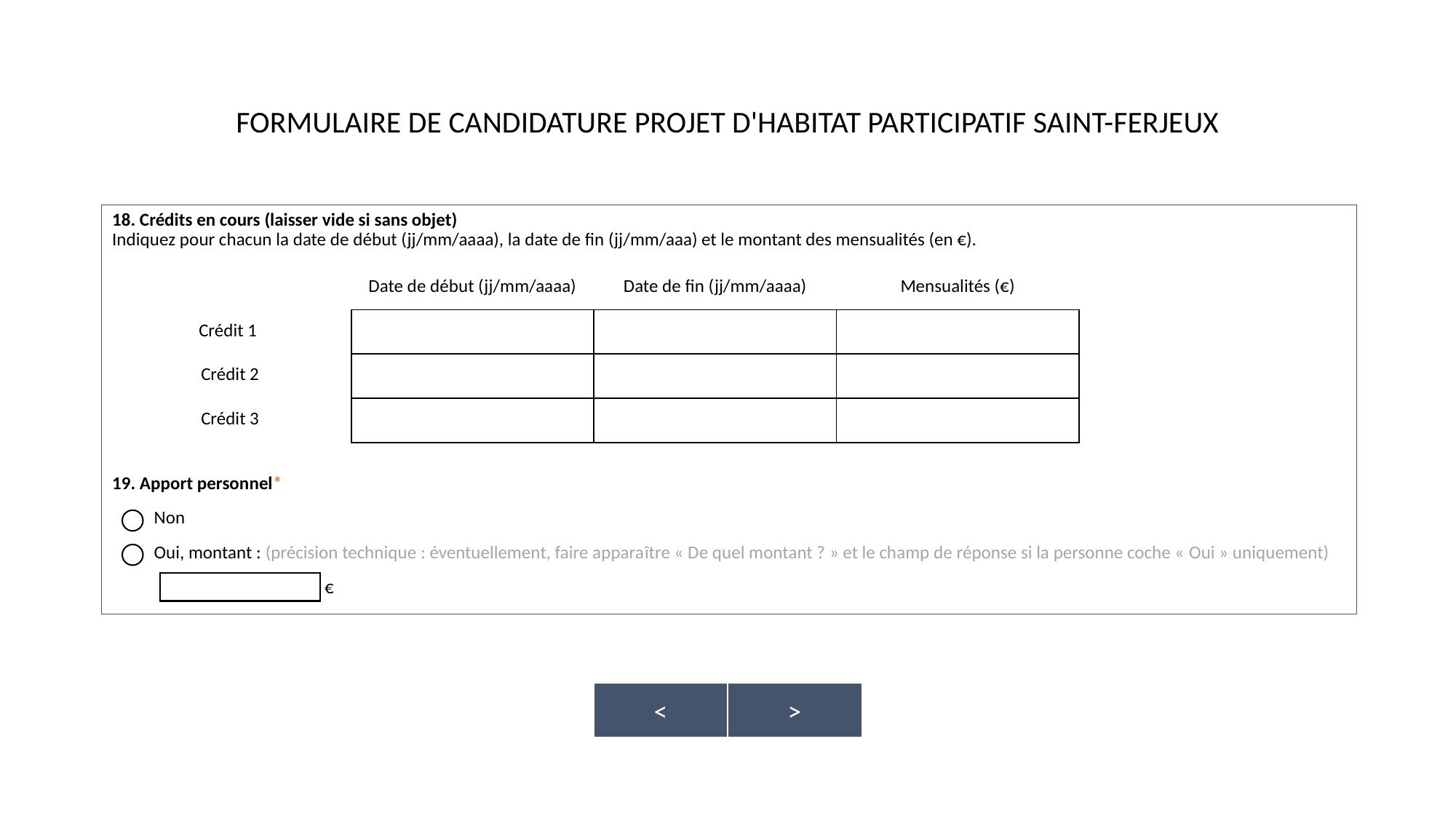

# FORMULAIRE DE CANDIDATURE PROJET D'HABITAT PARTICIPATIF SAINT-FERJEUX
18. Crédits en cours (laisser vide si sans objet)
Indiquez pour chacun la date de début (jj/mm/aaaa), la date de fin (jj/mm/aaa) et le montant des mensualités (en €).

19. Apport personnel*
          Non
          Oui, montant : (précision technique : éventuellement, faire apparaître « De quel montant ? » et le champ de réponse si la personne coche « Oui » uniquement)
                                                   €
|  | Date de début (jj/mm/aaaa) | Date de fin (jj/mm/aaaa) | Mensualités (€) |
| --- | --- | --- | --- |
| Crédit 1 |  |  |  |
| Crédit 2 |  |  |  |
| Crédit 3 |  |  |  |

>
<